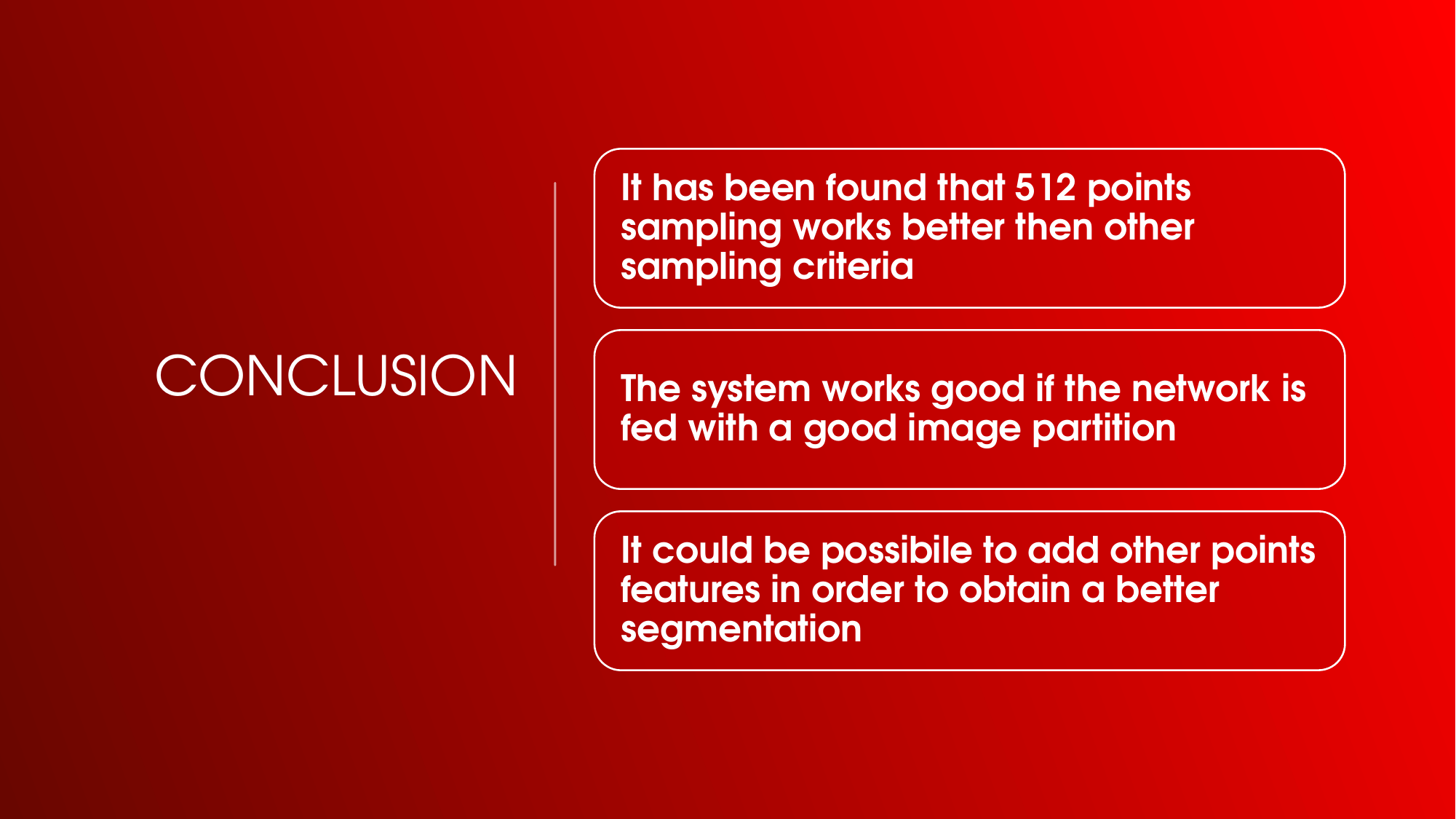

# conclusion
It has been found that 512 points sampling works better then other sampling criteria
The system works good if the network is fed with a good image partition
It could be possibile to add other points features in order to obtain a better segmentation